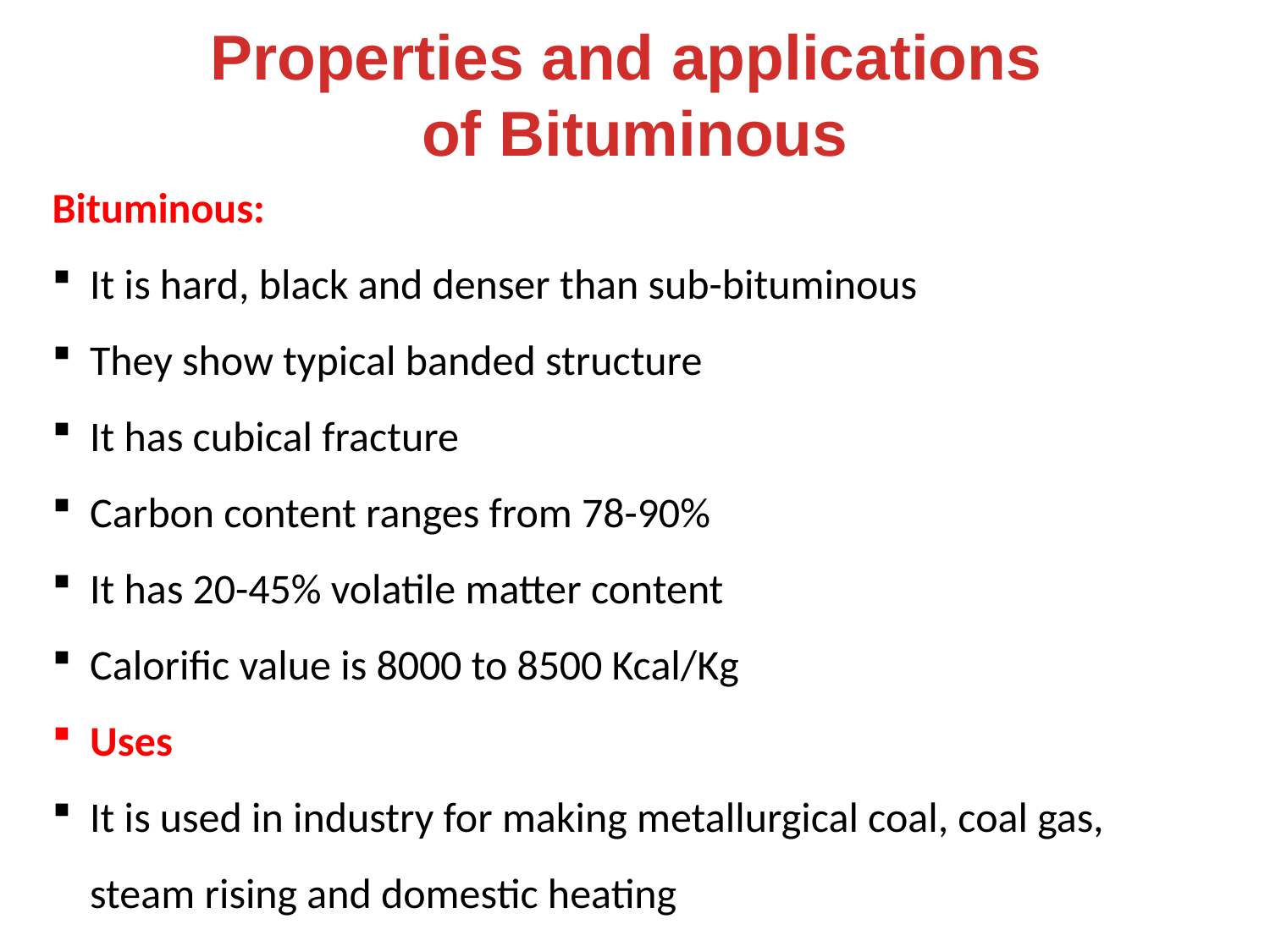

Properties and applications
of Bituminous
Bituminous:
It is hard, black and denser than sub-bituminous
They show typical banded structure
It has cubical fracture
Carbon content ranges from 78-90%
It has 20-45% volatile matter content
Calorific value is 8000 to 8500 Kcal/Kg
Uses
It is used in industry for making metallurgical coal, coal gas, steam rising and domestic heating